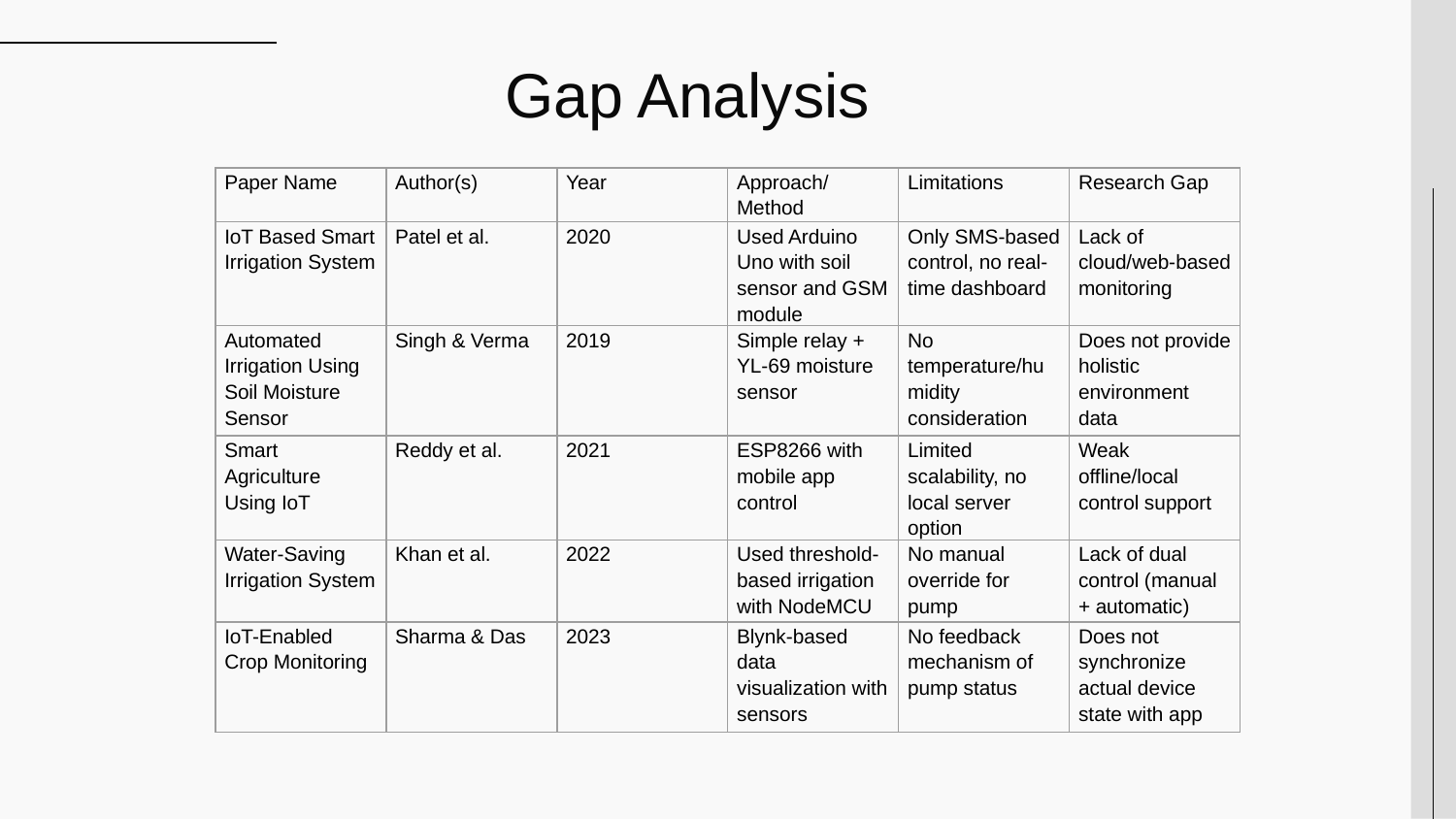

# Gap Analysis
| Paper Name | Author(s) | Year | Approach/Method | Limitations | Research Gap |
| --- | --- | --- | --- | --- | --- |
| IoT Based Smart Irrigation System | Patel et al. | 2020 | Used Arduino Uno with soil sensor and GSM module | Only SMS-based control, no real-time dashboard | Lack of cloud/web-based monitoring |
| Automated Irrigation Using Soil Moisture Sensor | Singh & Verma | 2019 | Simple relay + YL-69 moisture sensor | No temperature/humidity consideration | Does not provide holistic environment data |
| Smart Agriculture Using IoT | Reddy et al. | 2021 | ESP8266 with mobile app control | Limited scalability, no local server option | Weak offline/local control support |
| Water-Saving Irrigation System | Khan et al. | 2022 | Used threshold-based irrigation with NodeMCU | No manual override for pump | Lack of dual control (manual + automatic) |
| IoT-Enabled Crop Monitoring | Sharma & Das | 2023 | Blynk-based data visualization with sensors | No feedback mechanism of pump status | Does not synchronize actual device state with app |